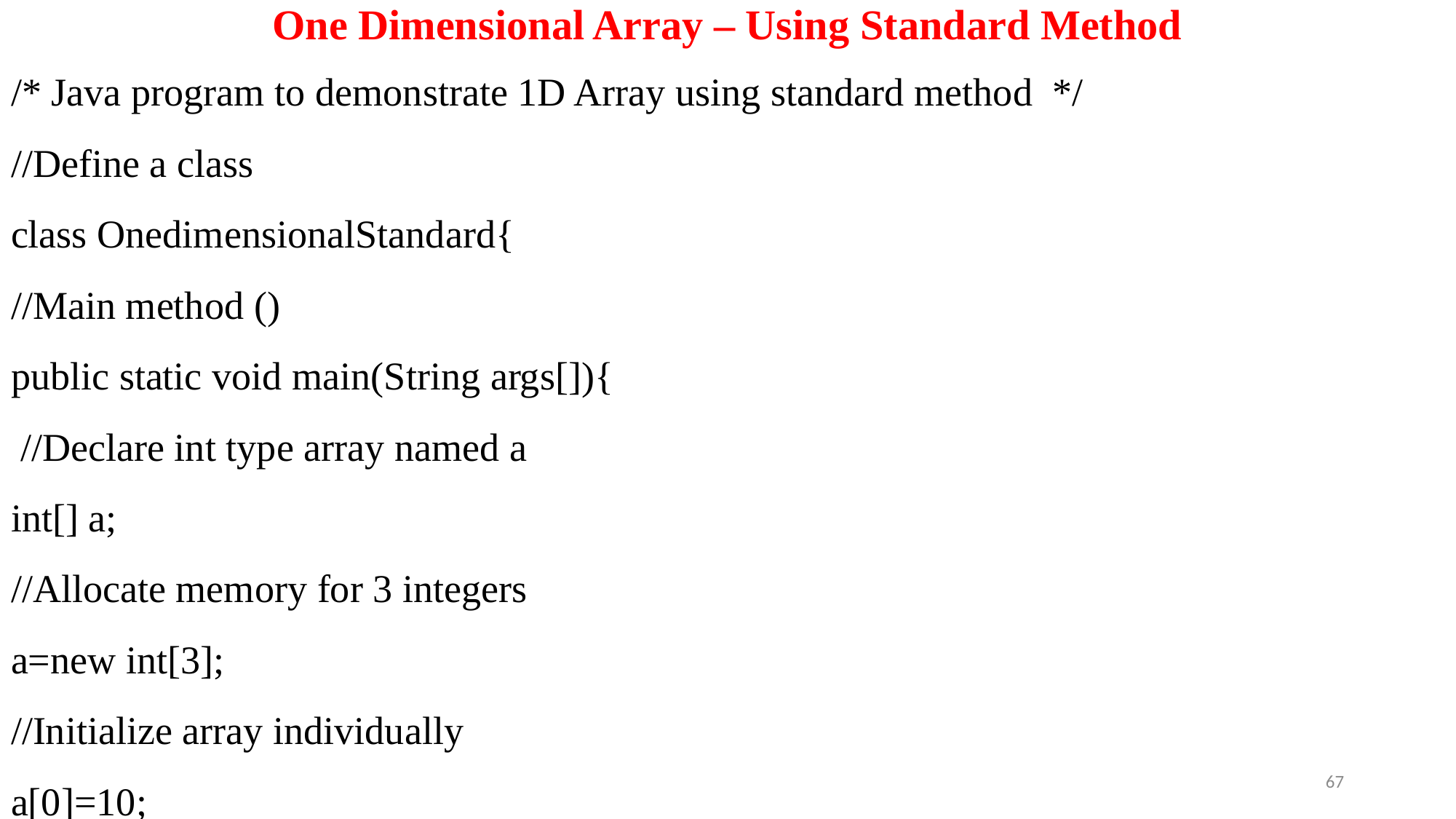

# One Dimensional Array – Using Standard Method
/* Java program to demonstrate 1D Array using standard method  */
//Define a class
class OnedimensionalStandard{
//Main method ()
public static void main(String args[]){
 //Declare int type array named a
int[] a;
//Allocate memory for 3 integers
a=new int[3];
//Initialize array individually
a[0]=10;
67